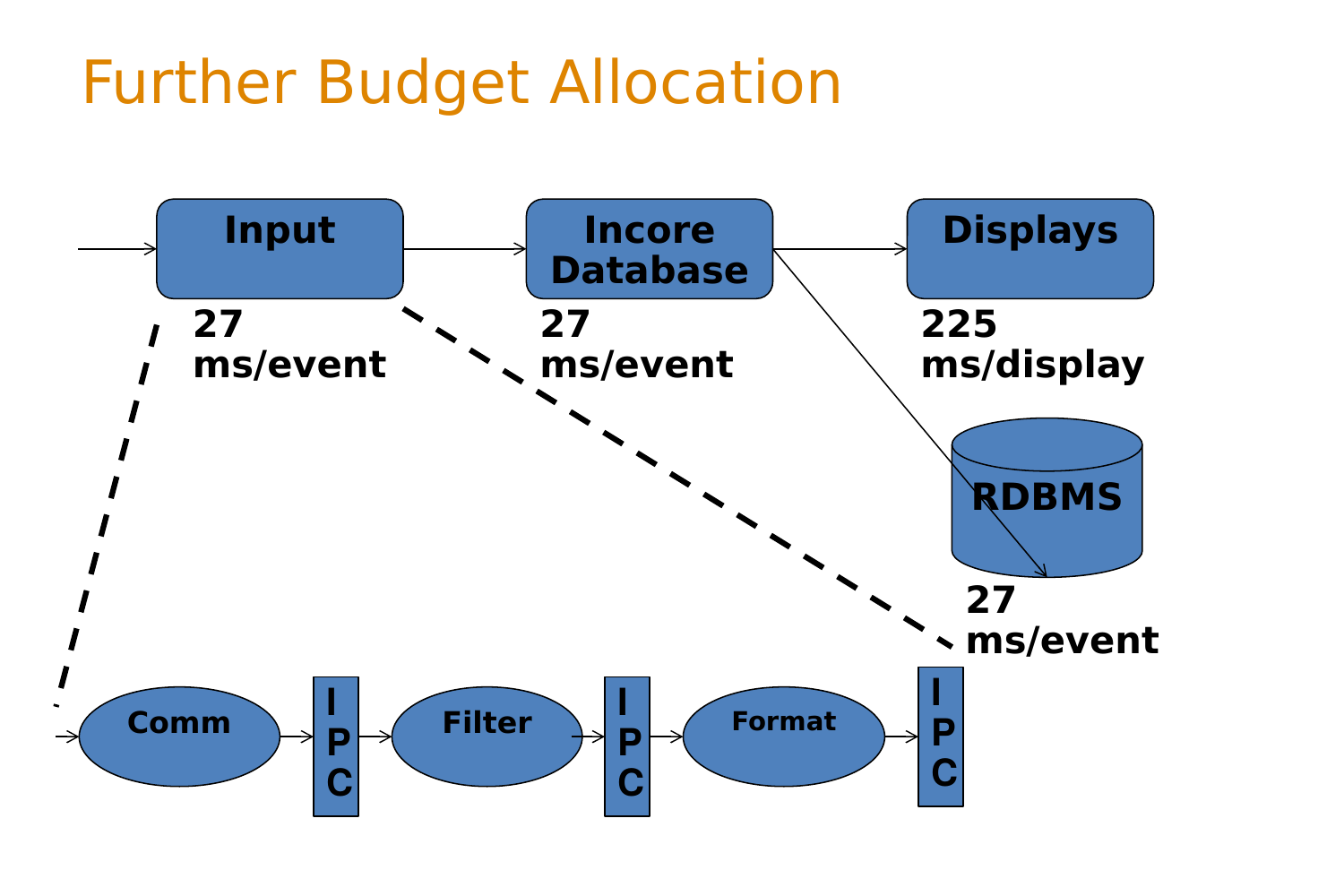

# Further Budget Allocation
Input
Incore Database
Displays
27 ms/event
27 ms/event
225 ms/display
RDBMS
27 ms/event
IPC
IPC
IPC
Comm
Filter
Format